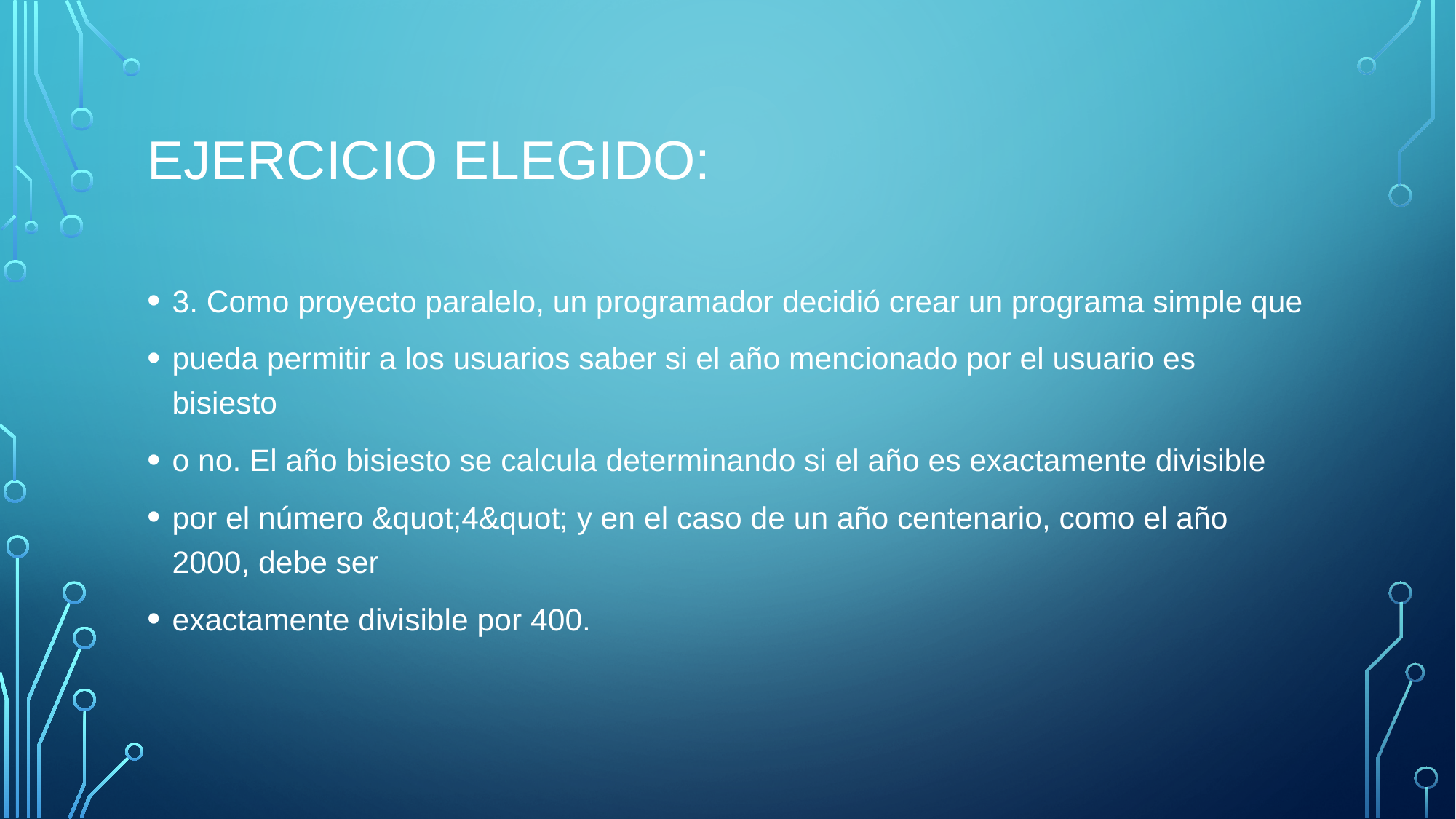

# Ejercicio elegido:
3. Como proyecto paralelo, un programador decidió crear un programa simple que
pueda permitir a los usuarios saber si el año mencionado por el usuario es bisiesto
o no. El año bisiesto se calcula determinando si el año es exactamente divisible
por el número &quot;4&quot; y en el caso de un año centenario, como el año 2000, debe ser
exactamente divisible por 400.